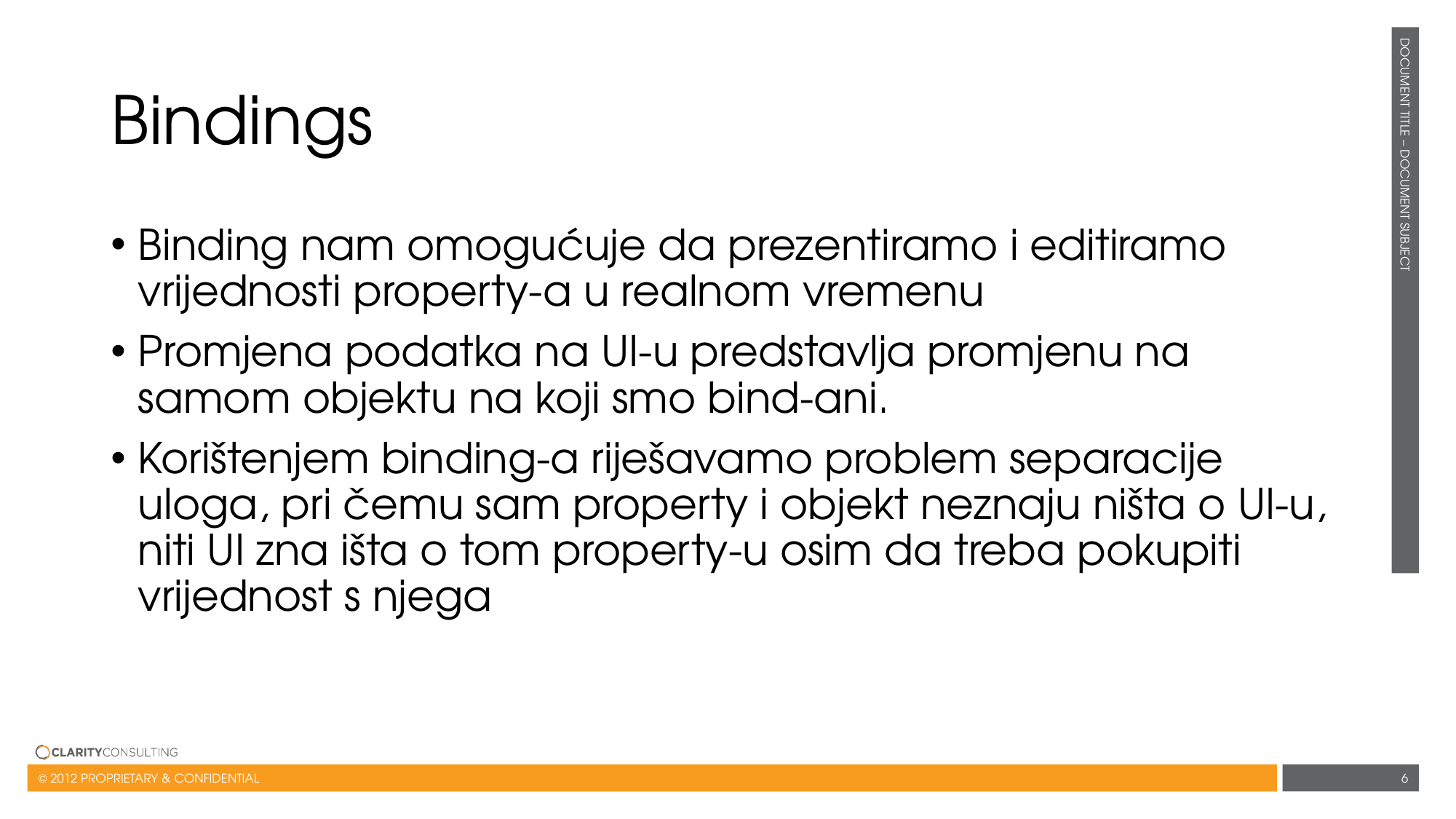

# Bindings
Binding nam omogućuje da prezentiramo i editiramo vrijednosti property-a u realnom vremenu
Promjena podatka na UI-u predstavlja promjenu na samom objektu na koji smo bind-ani.
Korištenjem binding-a riješavamo problem separacije uloga, pri čemu sam property i objekt neznaju ništa o UI-u, niti UI zna išta o tom property-u osim da treba pokupiti vrijednost s njega